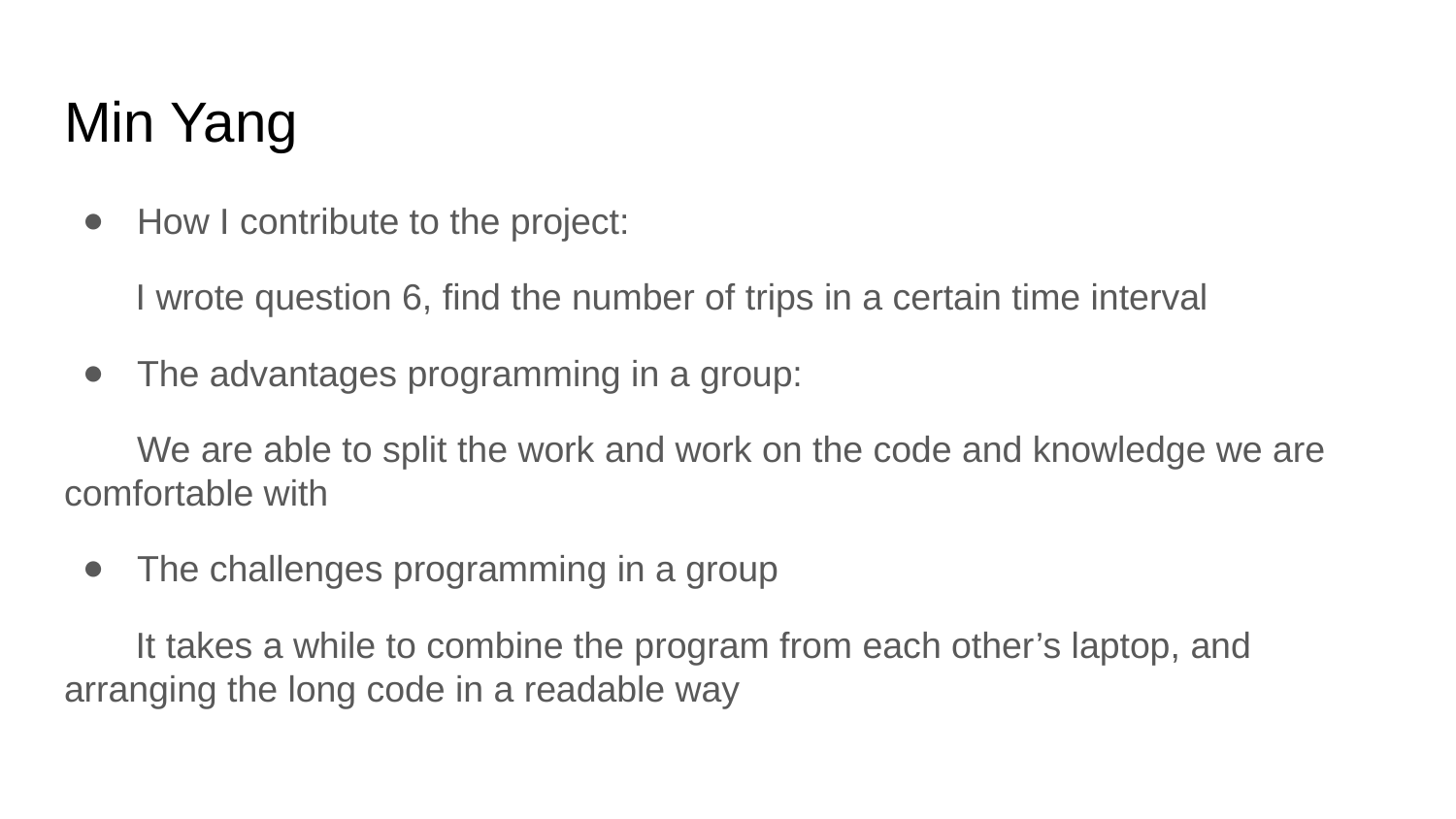

# Min Yang
How I contribute to the project:
       I wrote question 6, find the number of trips in a certain time interval
The advantages programming in a group:
We are able to split the work and work on the code and knowledge we are comfortable with
The challenges programming in a group
       It takes a while to combine the program from each other’s laptop, and arranging the long code in a readable way